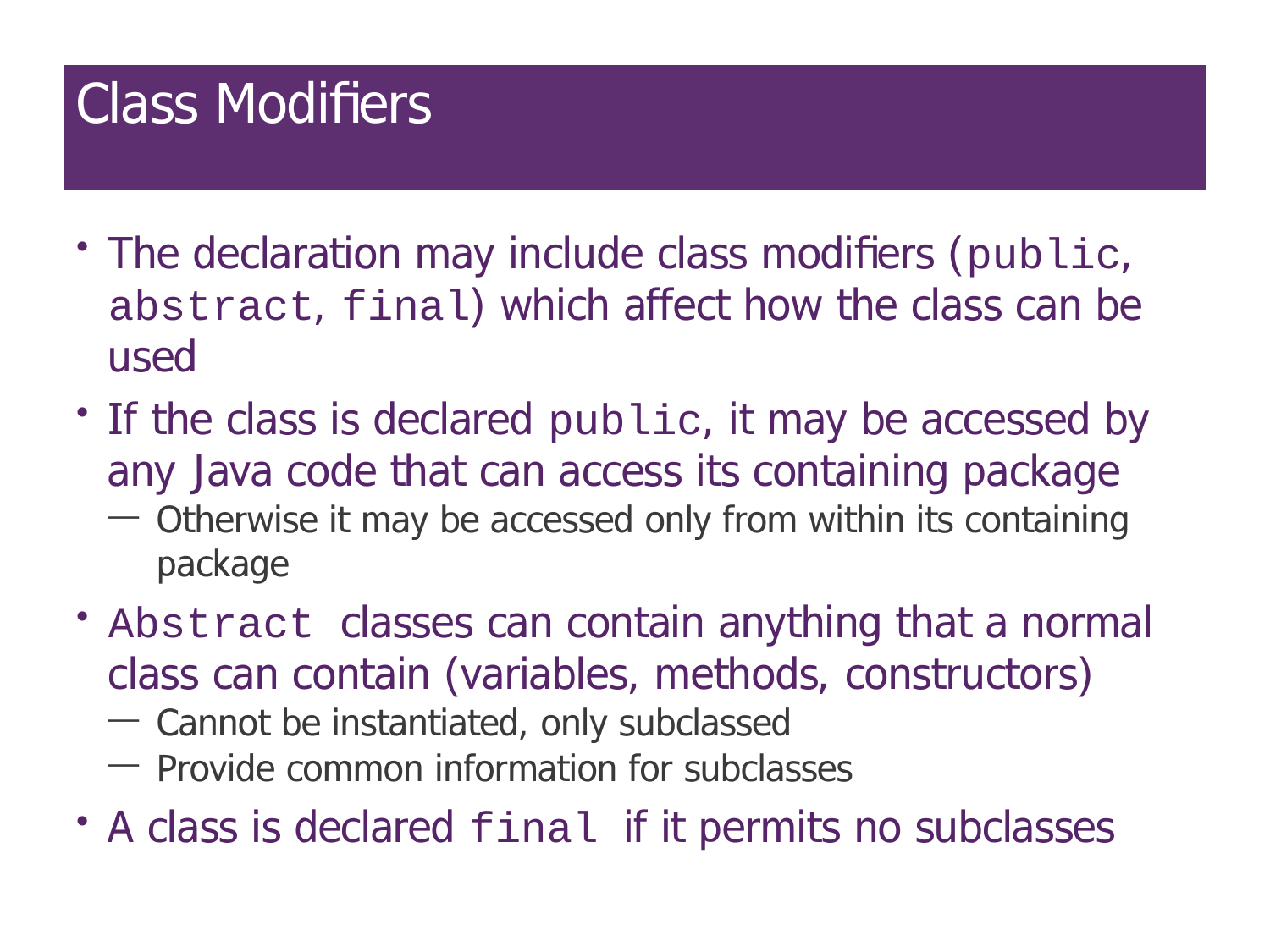

# Class Modifiers

The declaration may include class modifiers (public, abstract, final) which affect how the class can be used
If the class is declared public, it may be accessed by any Java code that can access its containing package
Otherwise it may be accessed only from within its containing package
Abstract classes can contain anything that a normal class can contain (variables, methods, constructors)
Cannot be instantiated, only subclassed
Provide common information for subclasses
A class is declared final if it permits no subclasses